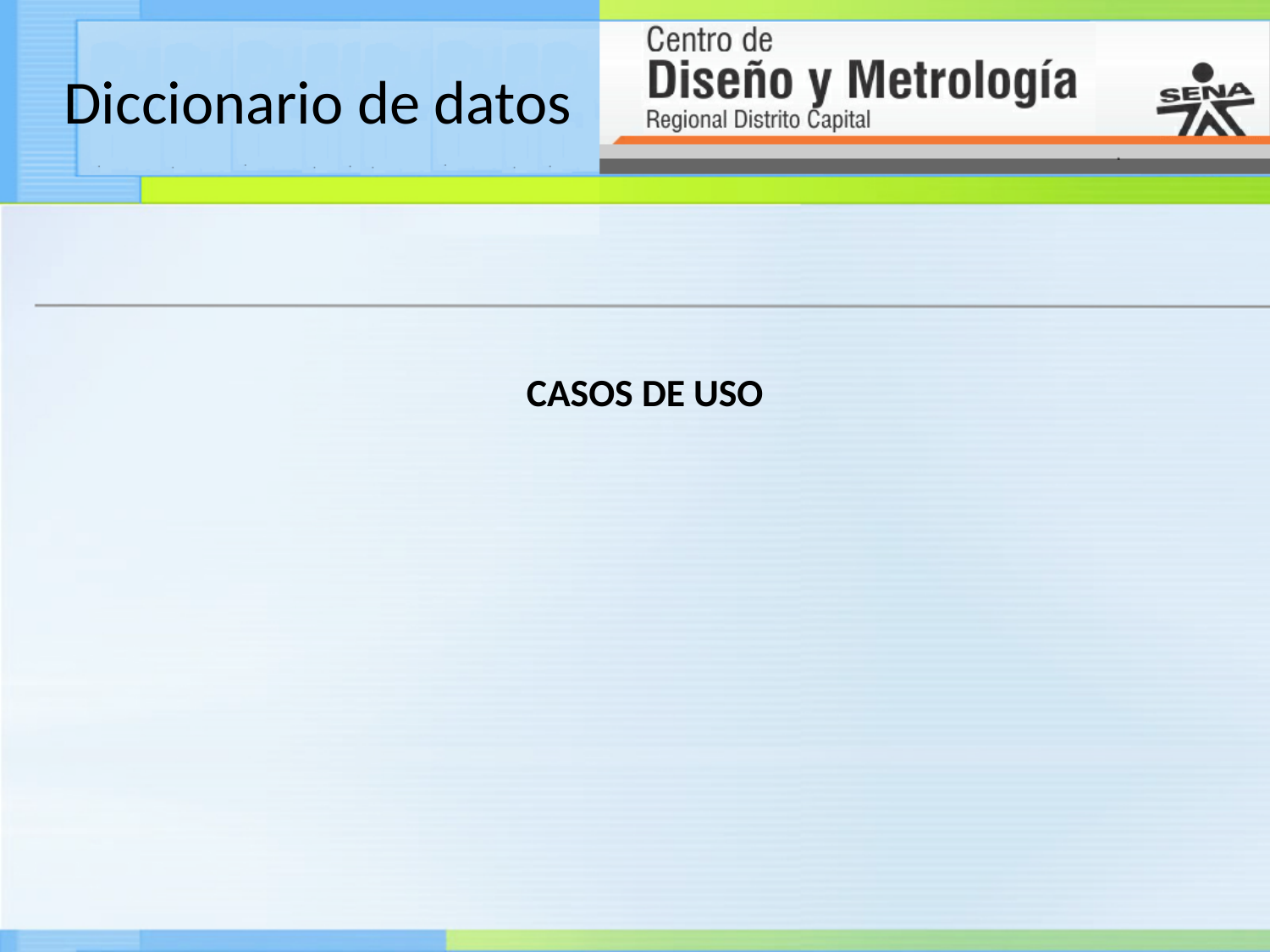

# Diccionario de datos

CASOS DE USO